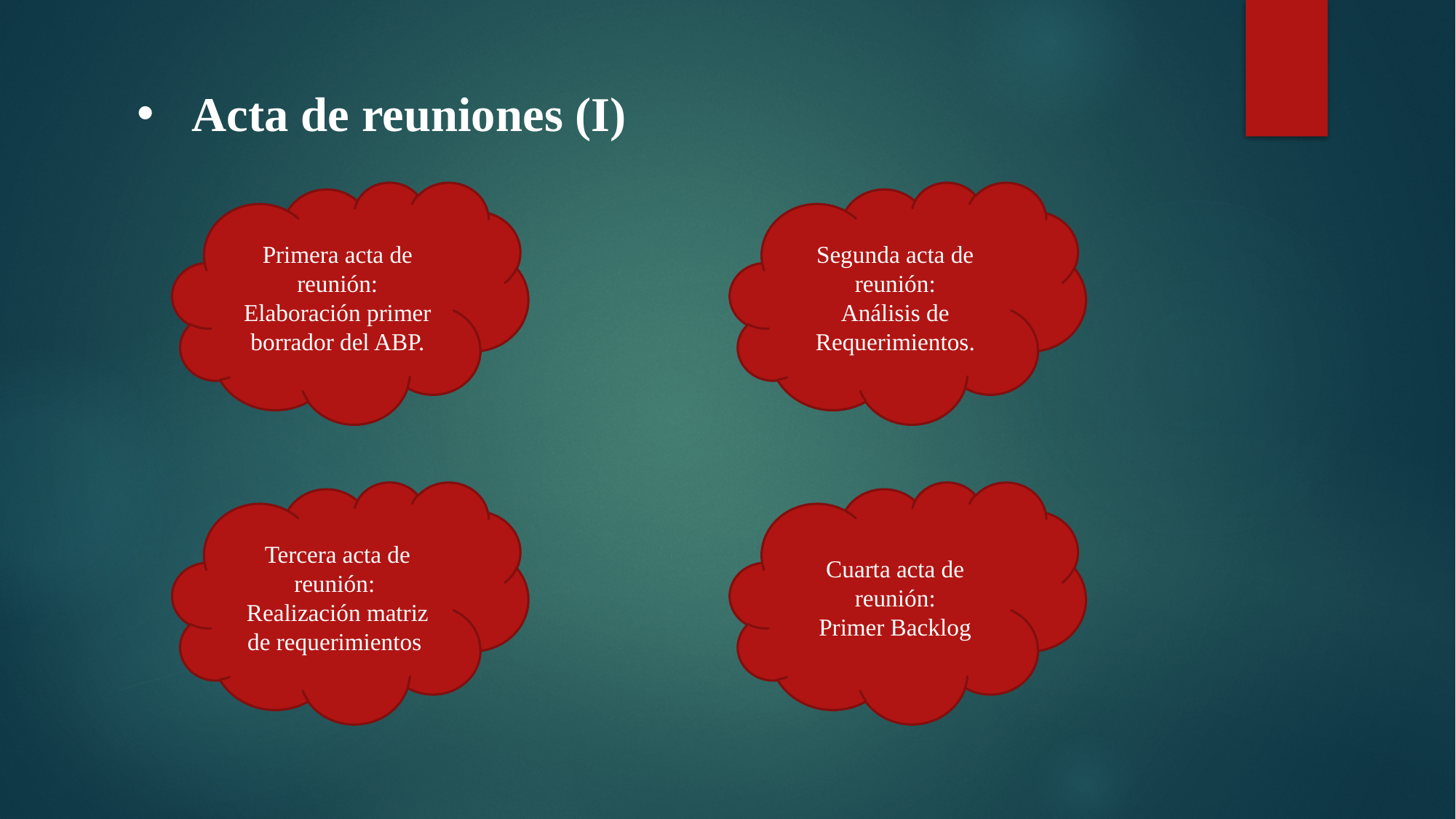

Acta de reuniones (I)
Primera acta de reunión:
Elaboración primer borrador del ABP.
Segunda acta de reunión:
Análisis de Requerimientos.
Cuarta acta de reunión:
Primer Backlog
Tercera acta de reunión:
Realización matriz de requerimientos